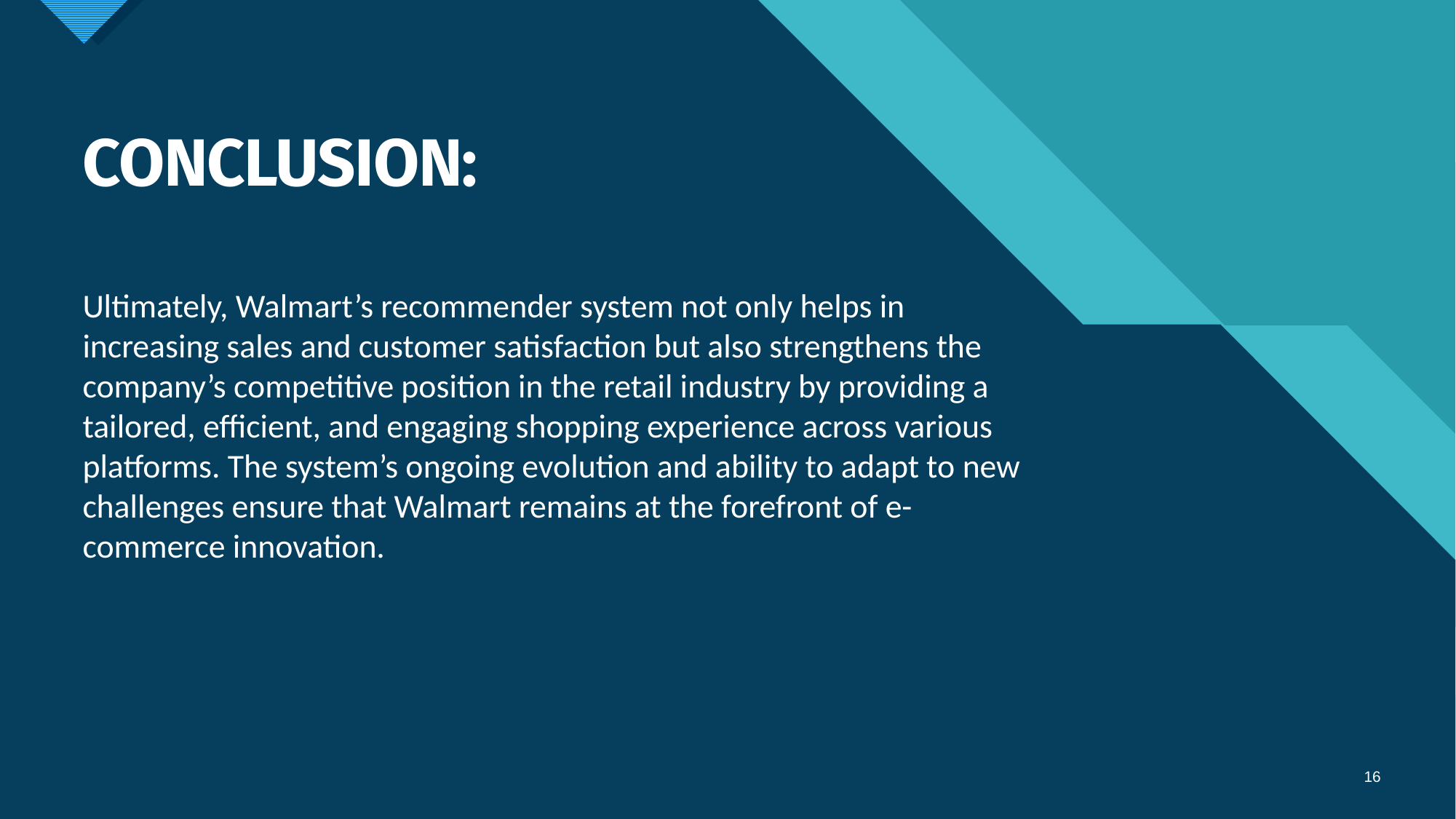

# CONCLUSION:

Ultimately, Walmart’s recommender system not only helps in increasing sales and customer satisfaction but also strengthens the company’s competitive position in the retail industry by providing a tailored, efficient, and engaging shopping experience across various platforms. The system’s ongoing evolution and ability to adapt to new challenges ensure that Walmart remains at the forefront of e-commerce innovation.
16